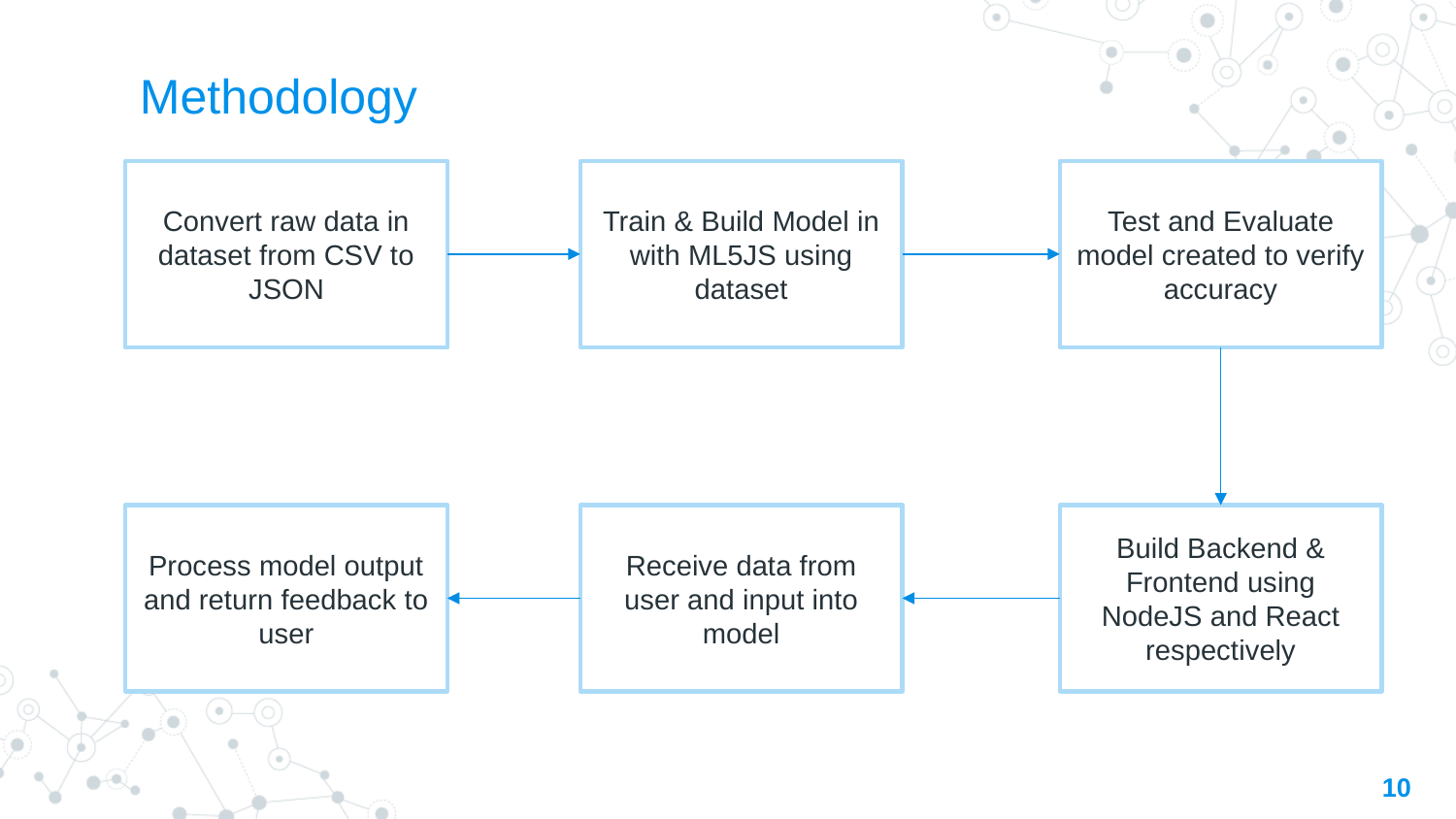

# Methodology
Test and Evaluate model created to verify accuracy
Train & Build Model in with ML5JS using dataset
Convert raw data in dataset from CSV to JSON
Build Backend & Frontend using NodeJS and React respectively
Receive data from user and input into model
Process model output and return feedback to user
10